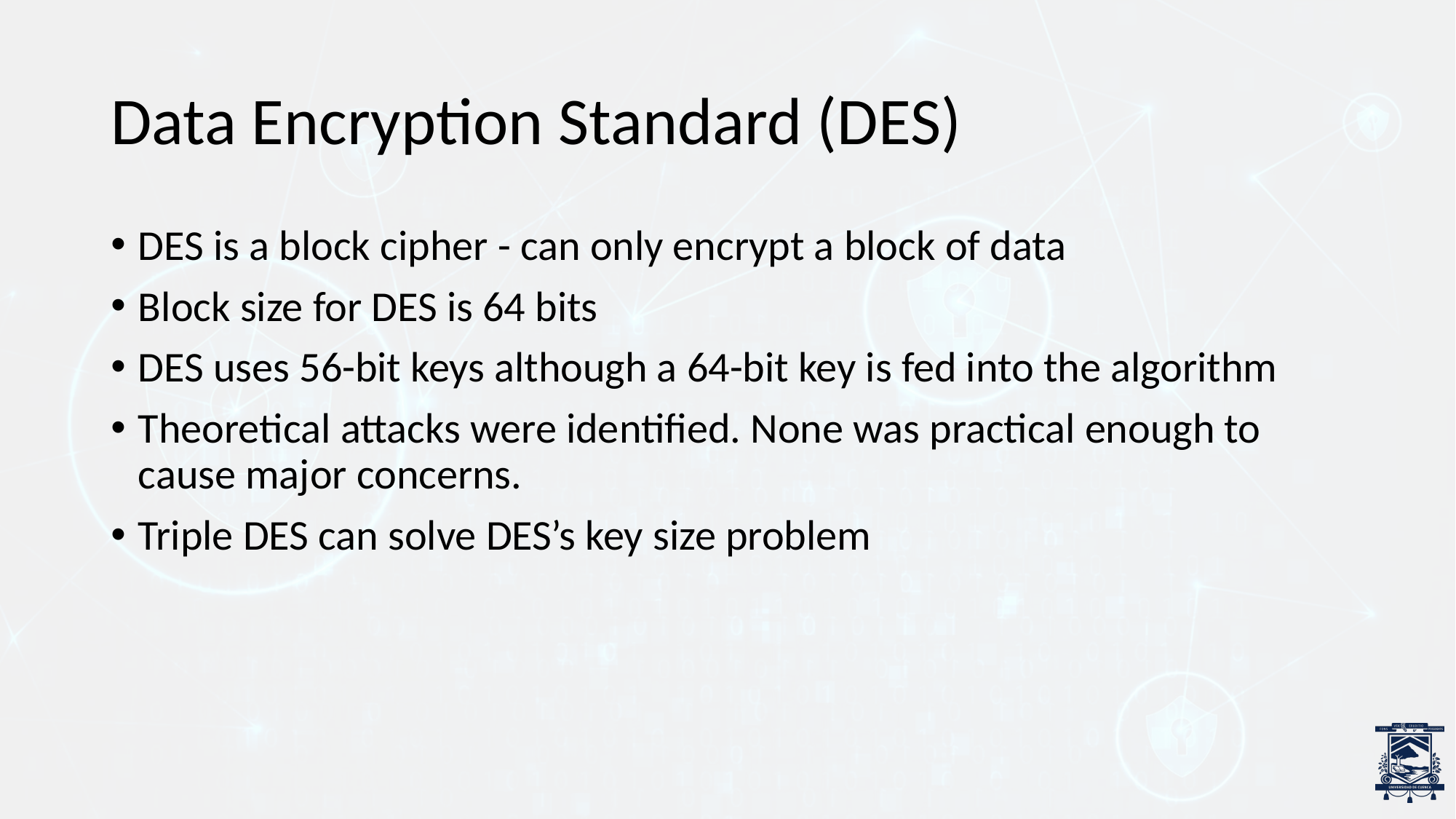

# Data Encryption Standard (DES)
DES is a block cipher - can only encrypt a block of data
Block size for DES is 64 bits
DES uses 56-bit keys although a 64-bit key is fed into the algorithm
Theoretical attacks were identified. None was practical enough to cause major concerns.
Triple DES can solve DES’s key size problem